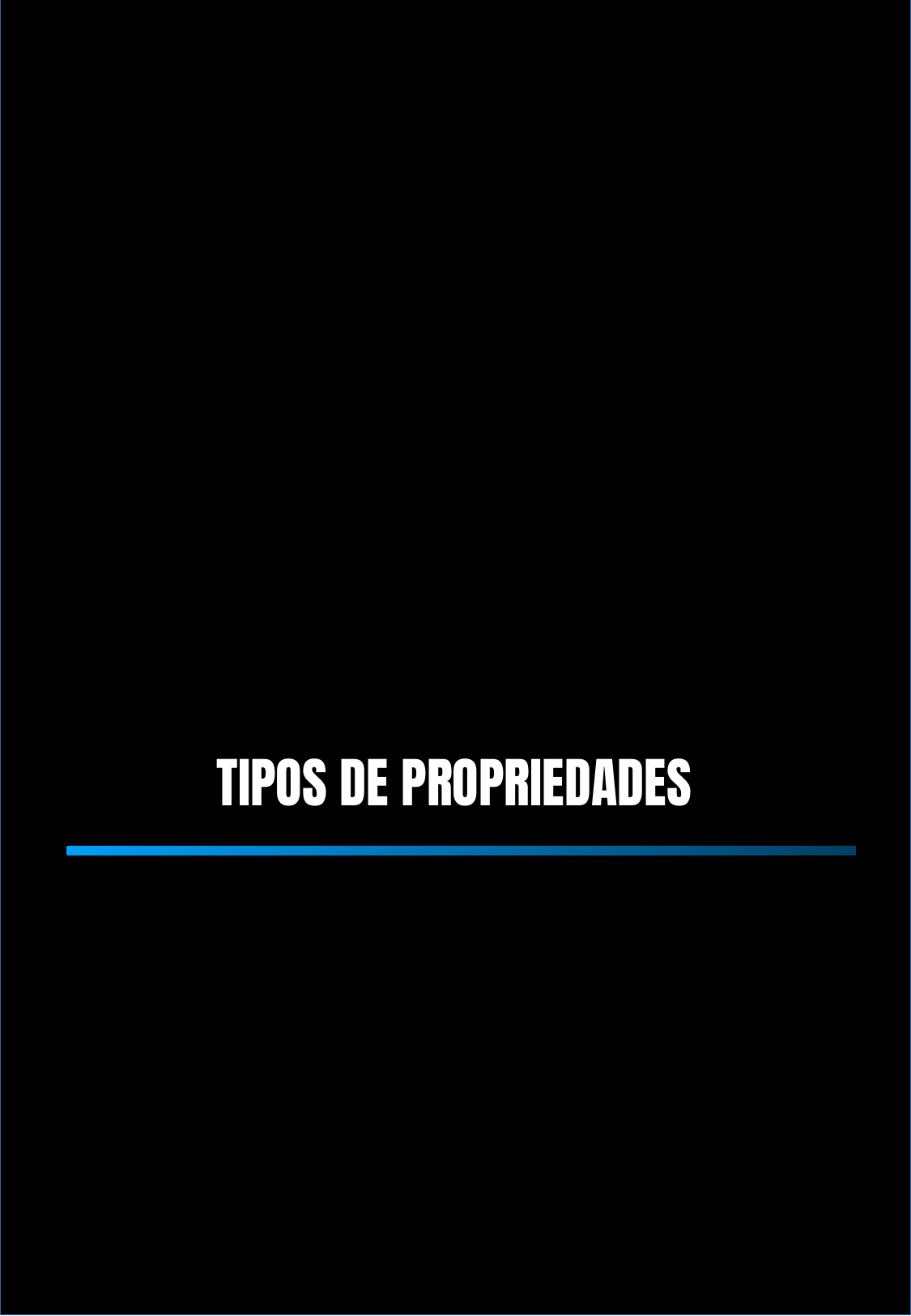

03
Tipos de Propriedades

Usando entity como um Jedi
7